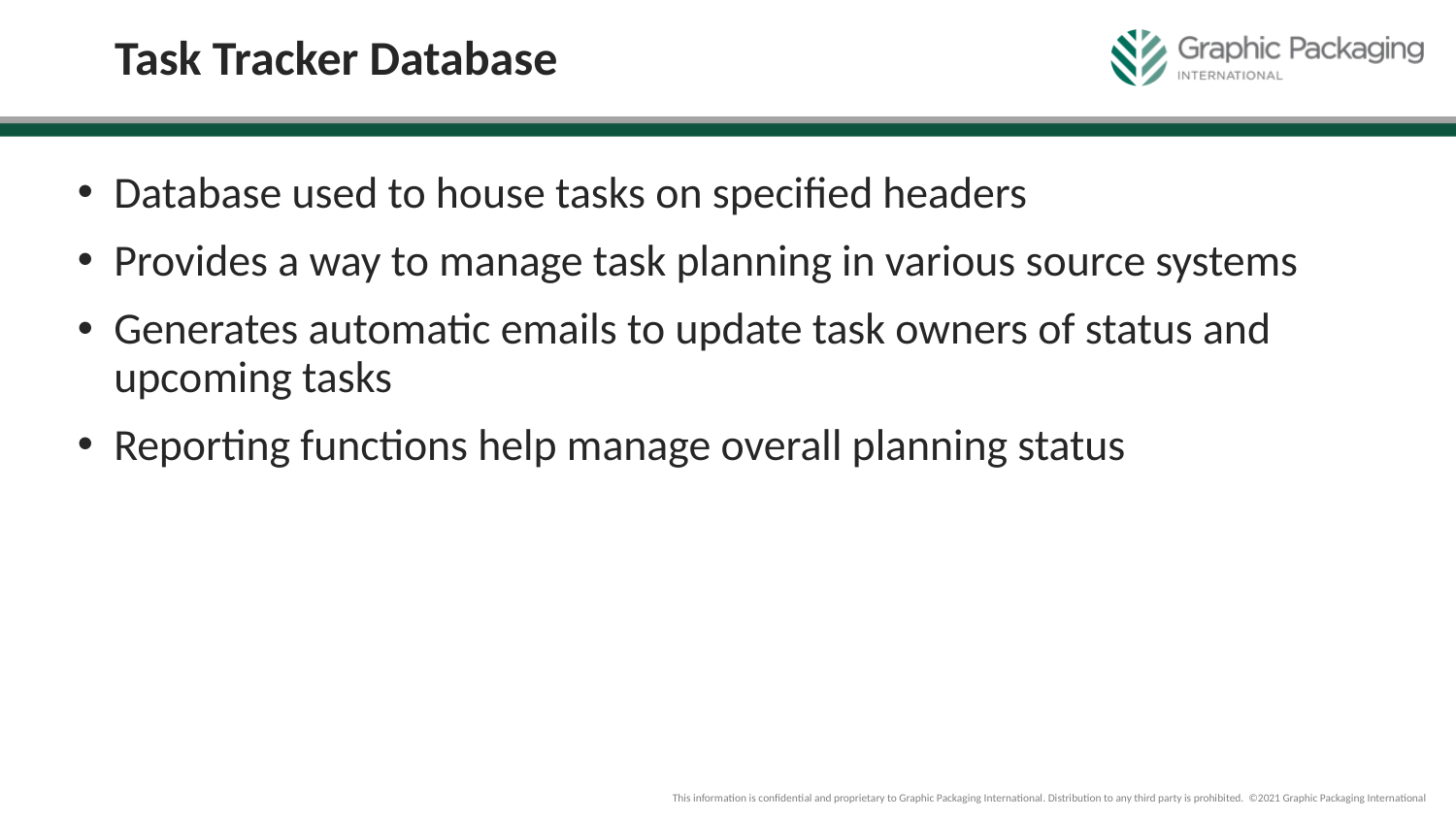

# Task Tracker Database
Database used to house tasks on specified headers
Provides a way to manage task planning in various source systems
Generates automatic emails to update task owners of status and upcoming tasks
Reporting functions help manage overall planning status